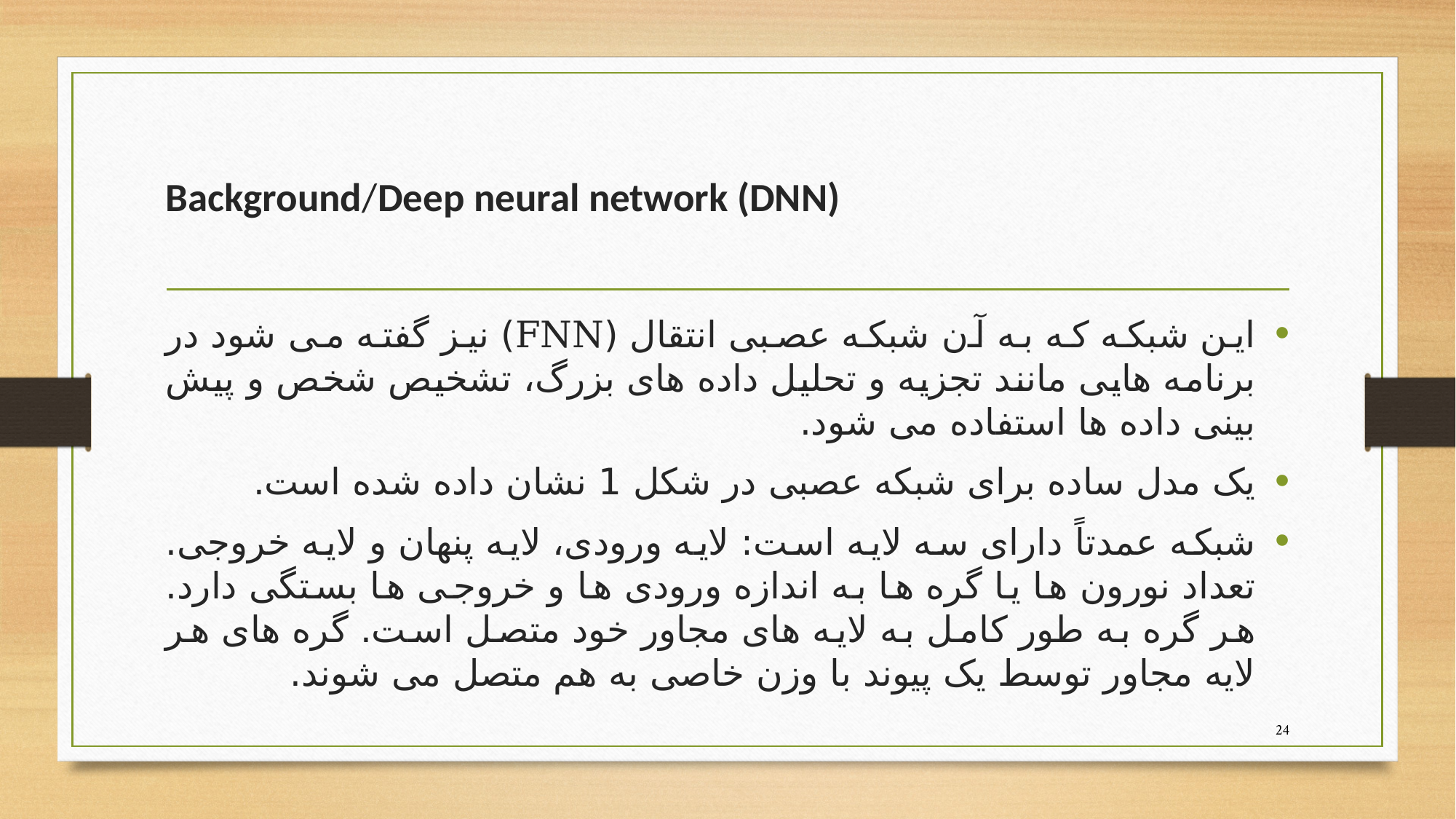

# Background/Deep neural network (DNN)
این شبکه که به آن شبکه عصبی انتقال (FNN) نیز گفته می شود در برنامه هایی مانند تجزیه و تحلیل داده های بزرگ، تشخیص شخص و پیش بینی داده ها استفاده می شود.
یک مدل ساده برای شبکه عصبی در شکل 1 نشان داده شده است.
شبکه عمدتاً دارای سه لایه است: لایه ورودی، لایه پنهان و لایه خروجی. تعداد نورون ها یا گره ها به اندازه ورودی ها و خروجی ها بستگی دارد. هر گره به طور کامل به لایه های مجاور خود متصل است. گره های هر لایه مجاور توسط یک پیوند با وزن خاصی به هم متصل می شوند.

24